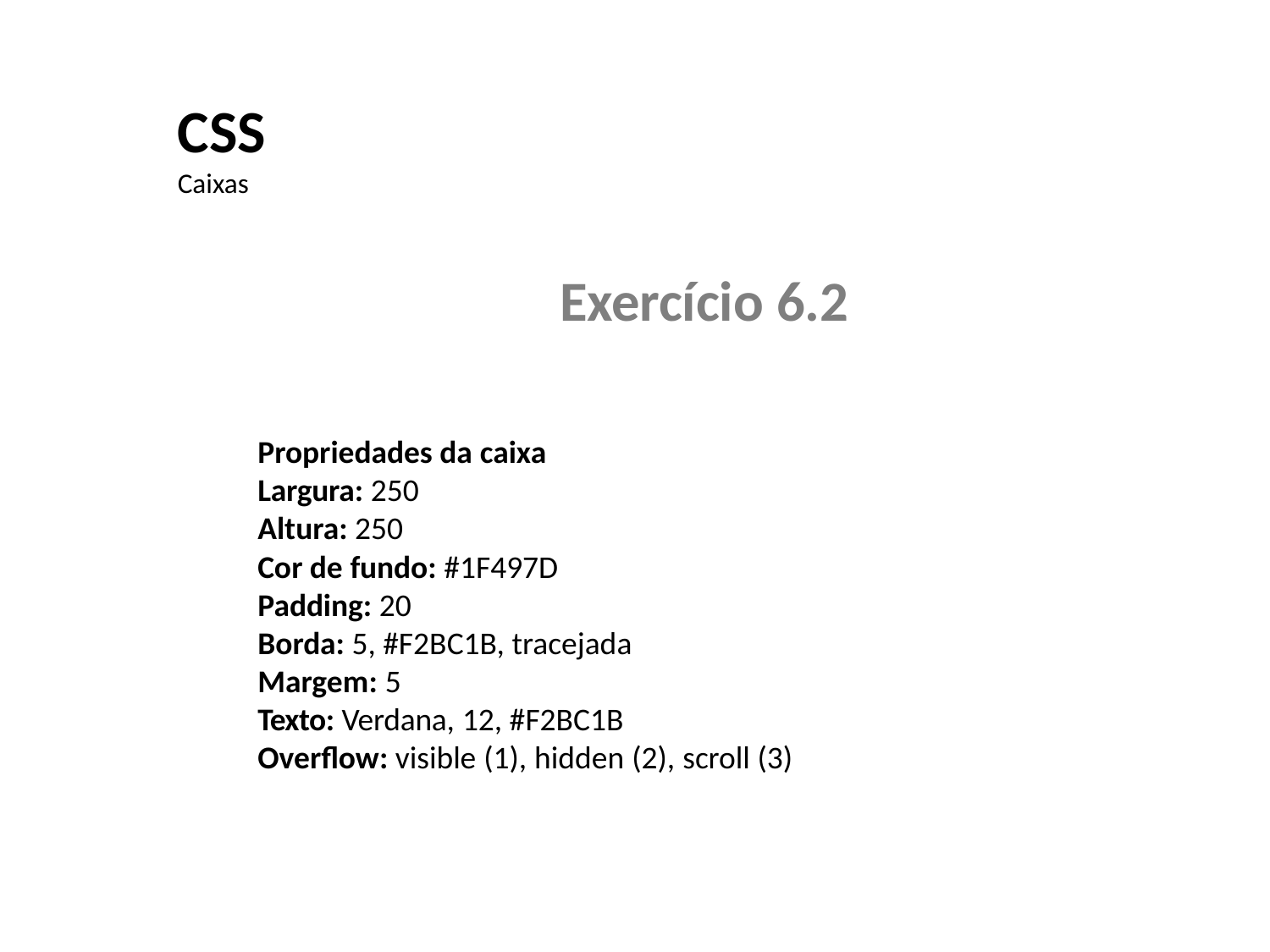

CSS
Caixas
Exercício 6.2
Propriedades da caixa
Largura: 250
Altura: 250
Cor de fundo: #1F497D
Padding: 20
Borda: 5, #F2BC1B, tracejada
Margem: 5
Texto: Verdana, 12, #F2BC1B
Overflow: visible (1), hidden (2), scroll (3)